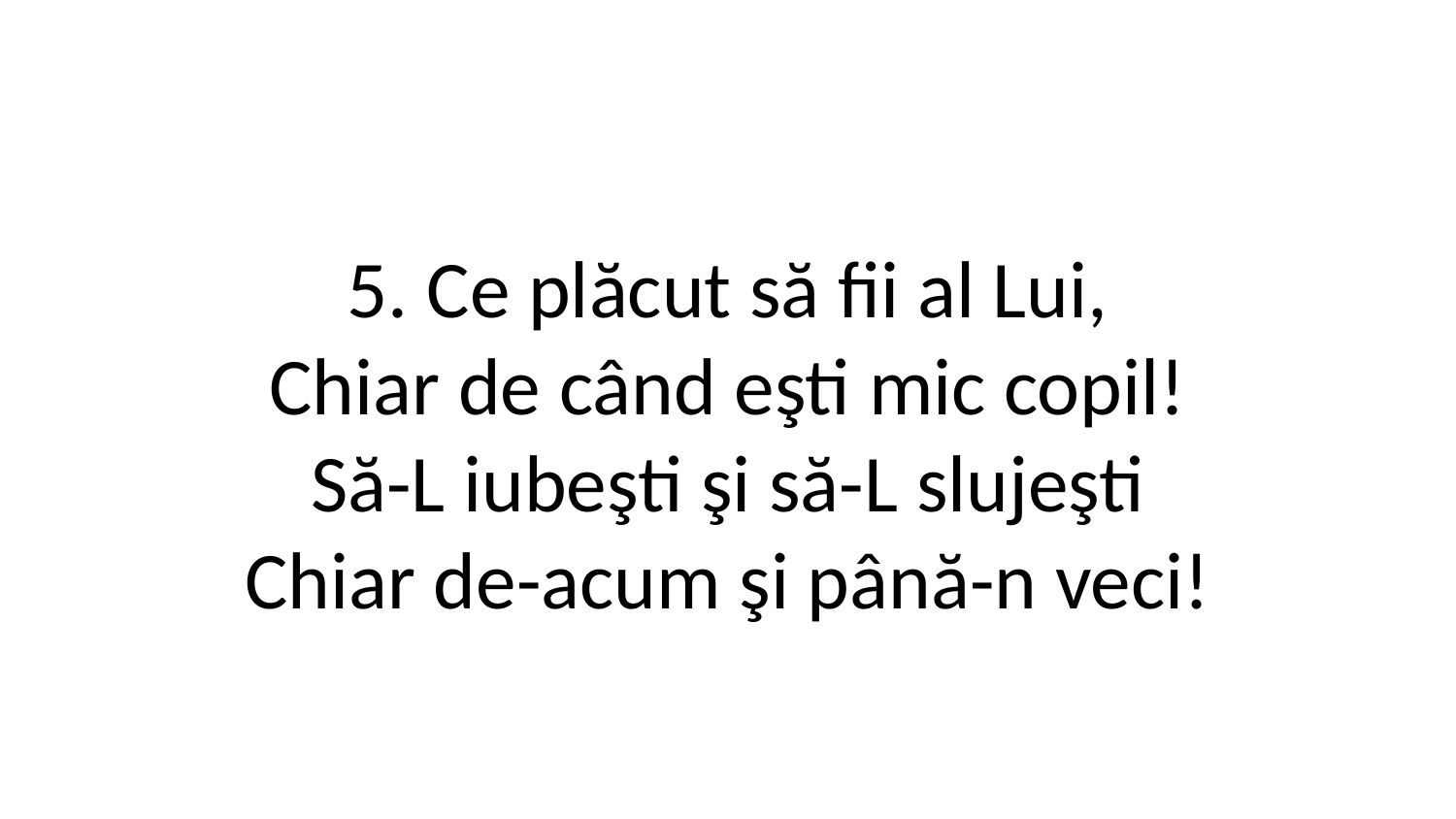

5. Ce plăcut să fii al Lui,
Chiar de când eşti mic copil!
Să-L iubeşti şi să-L slujeşti
Chiar de-acum şi până-n veci!